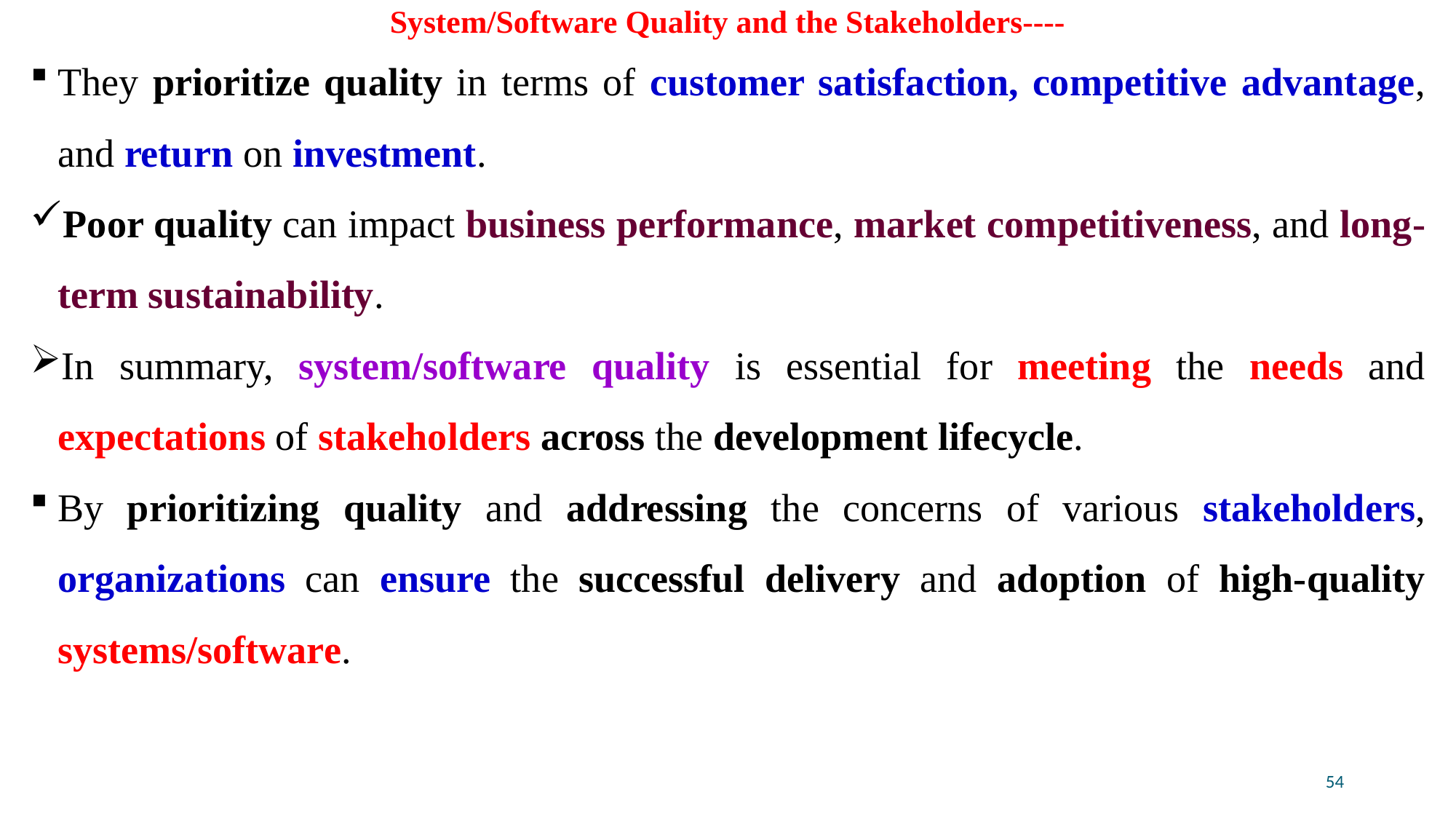

# System/Software Quality and the Stakeholders----
They prioritize quality in terms of customer satisfaction, competitive advantage, and return on investment.
Poor quality can impact business performance, market competitiveness, and long-term sustainability.
In summary, system/software quality is essential for meeting the needs and expectations of stakeholders across the development lifecycle.
By prioritizing quality and addressing the concerns of various stakeholders, organizations can ensure the successful delivery and adoption of high-quality systems/software.
54